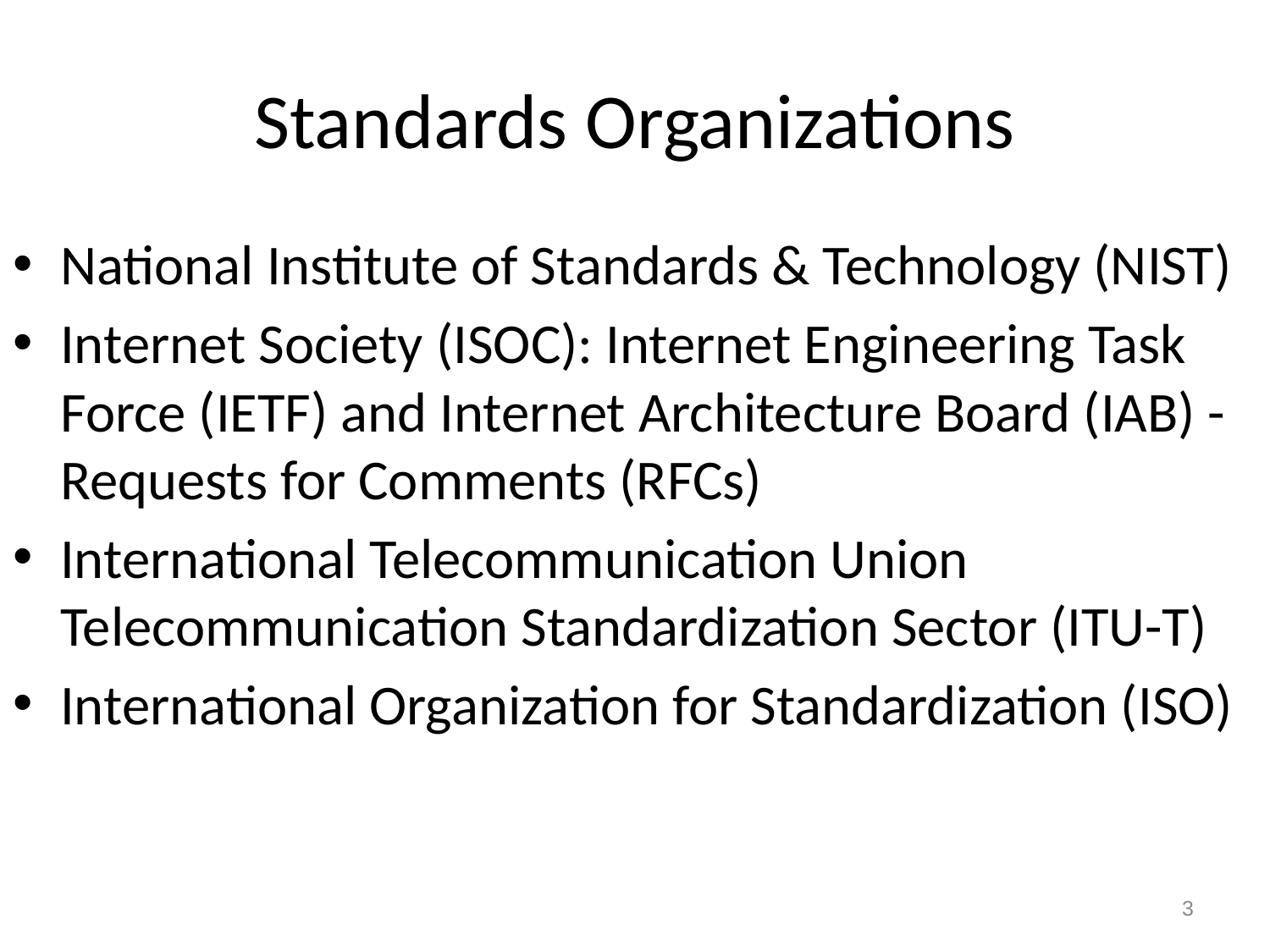

# Standards Organizations
National Institute of Standards & Technology (NIST)
Internet Society (ISOC): Internet Engineering Task Force (IETF) and Internet Architecture Board (IAB) -  Requests for Comments (RFCs)
International Telecommunication Union Telecommunication Standardization Sector (ITU-T)
International Organization for Standardization (ISO)
3